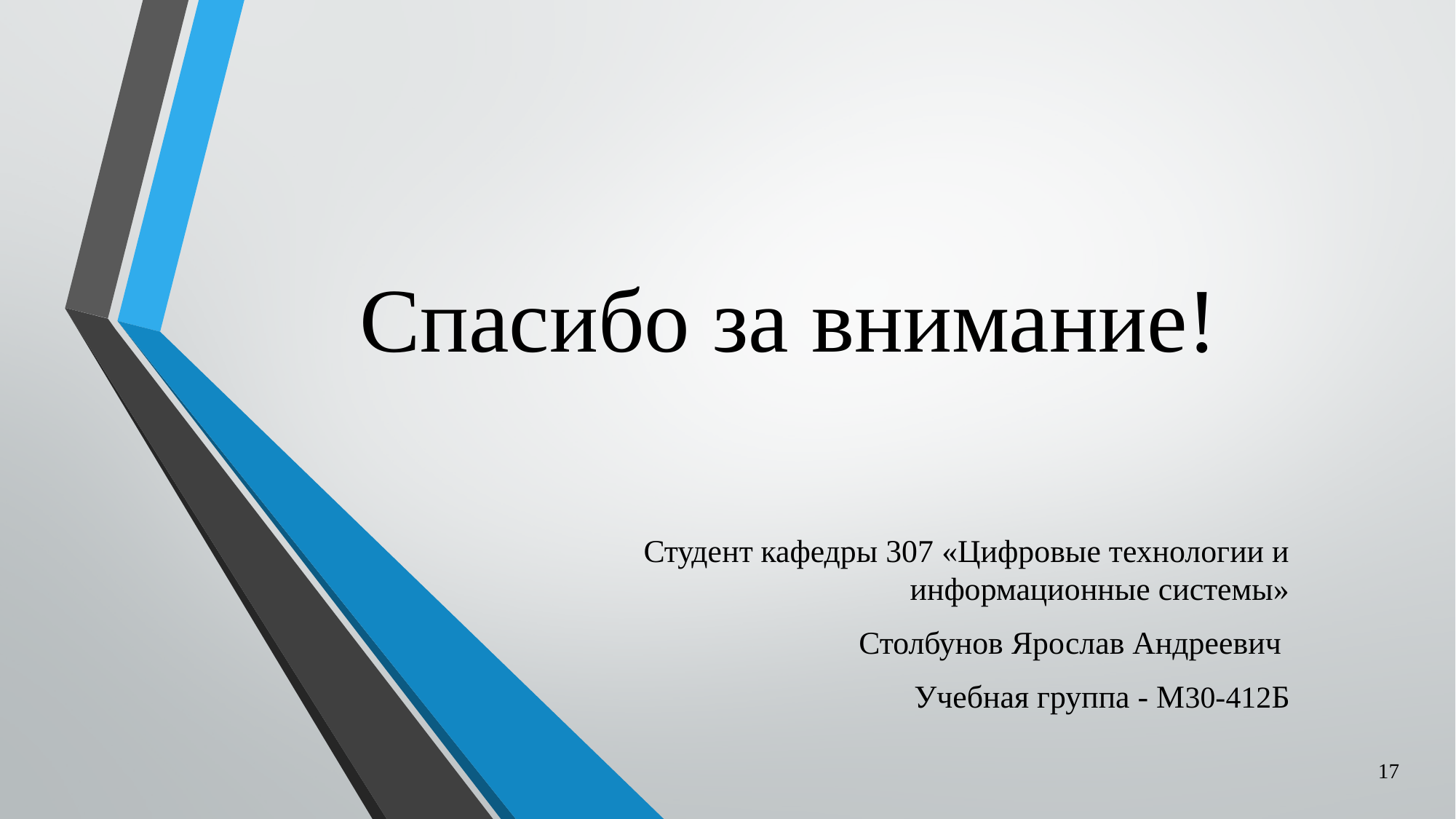

# Спасибо за внимание!
Студент кафедры 307 «Цифровые технологии и информационные системы»
Столбунов Ярослав Андреевич
Учебная группа - М30-412Б
17